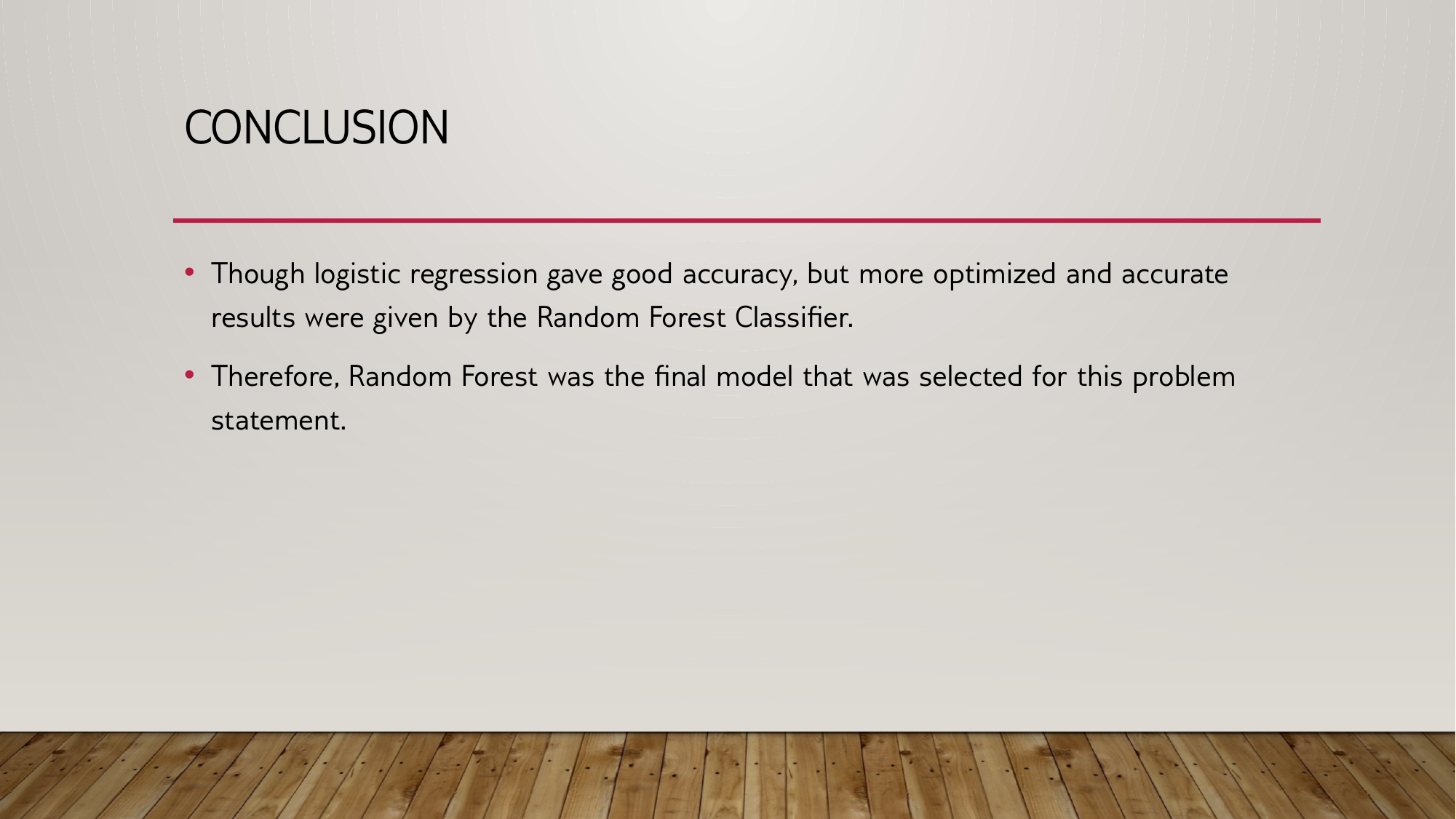

# CONCLUSION
Though logistic regression gave good accuracy, but more optimized and accurate results were given by the Random Forest Classifier.
Therefore, Random Forest was the final model that was selected for this problem statement.